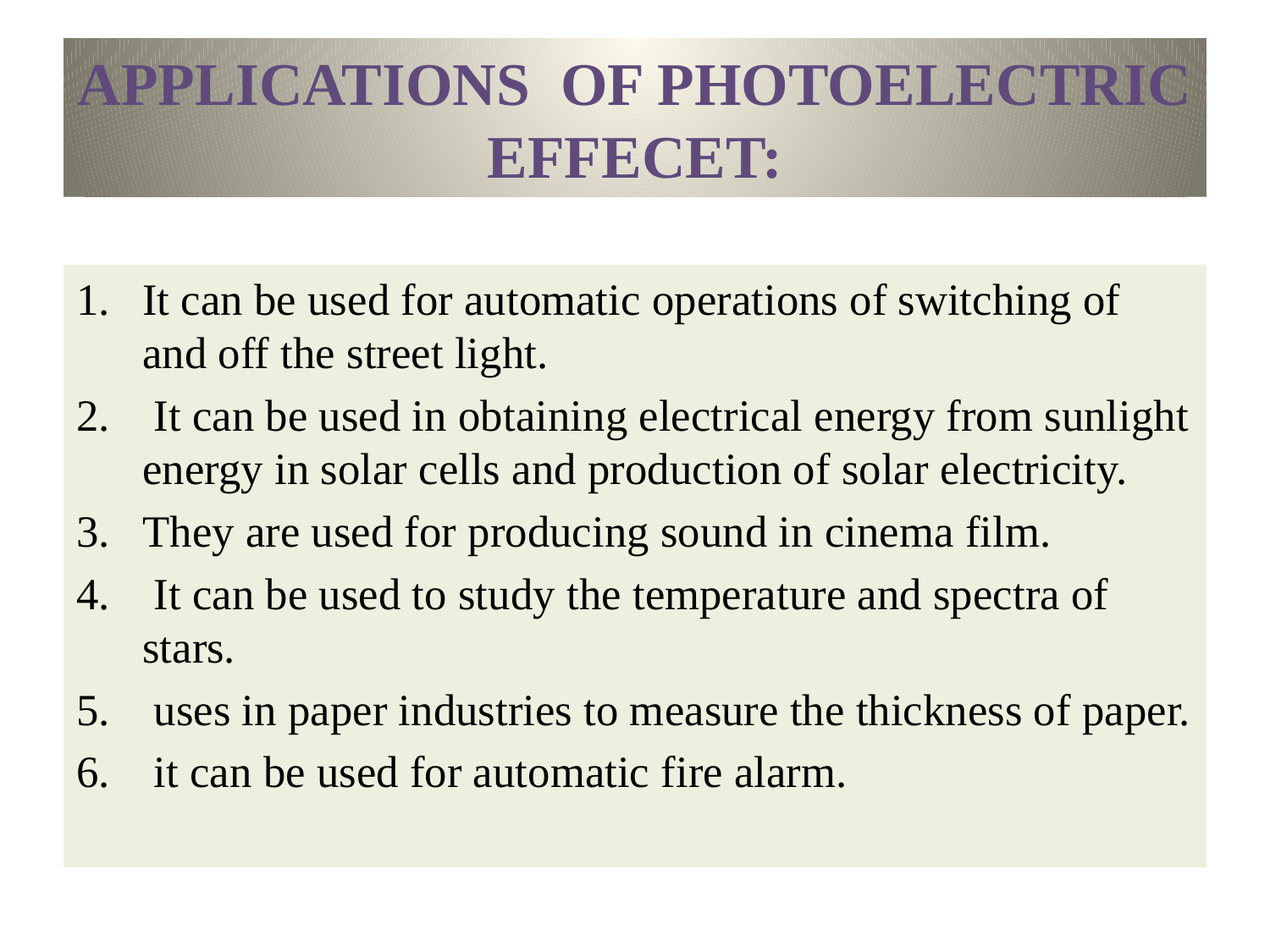

# APPLICATIONS  OF PHOTOELECTRIC EFFECET:
It can be used for automatic operations of switching of and off the street light.
 It can be used in obtaining electrical energy from sunlight energy in solar cells and production of solar electricity.
They are used for producing sound in cinema film.
 It can be used to study the temperature and spectra of stars.
 uses in paper industries to measure the thickness of paper.
 it can be used for automatic fire alarm.